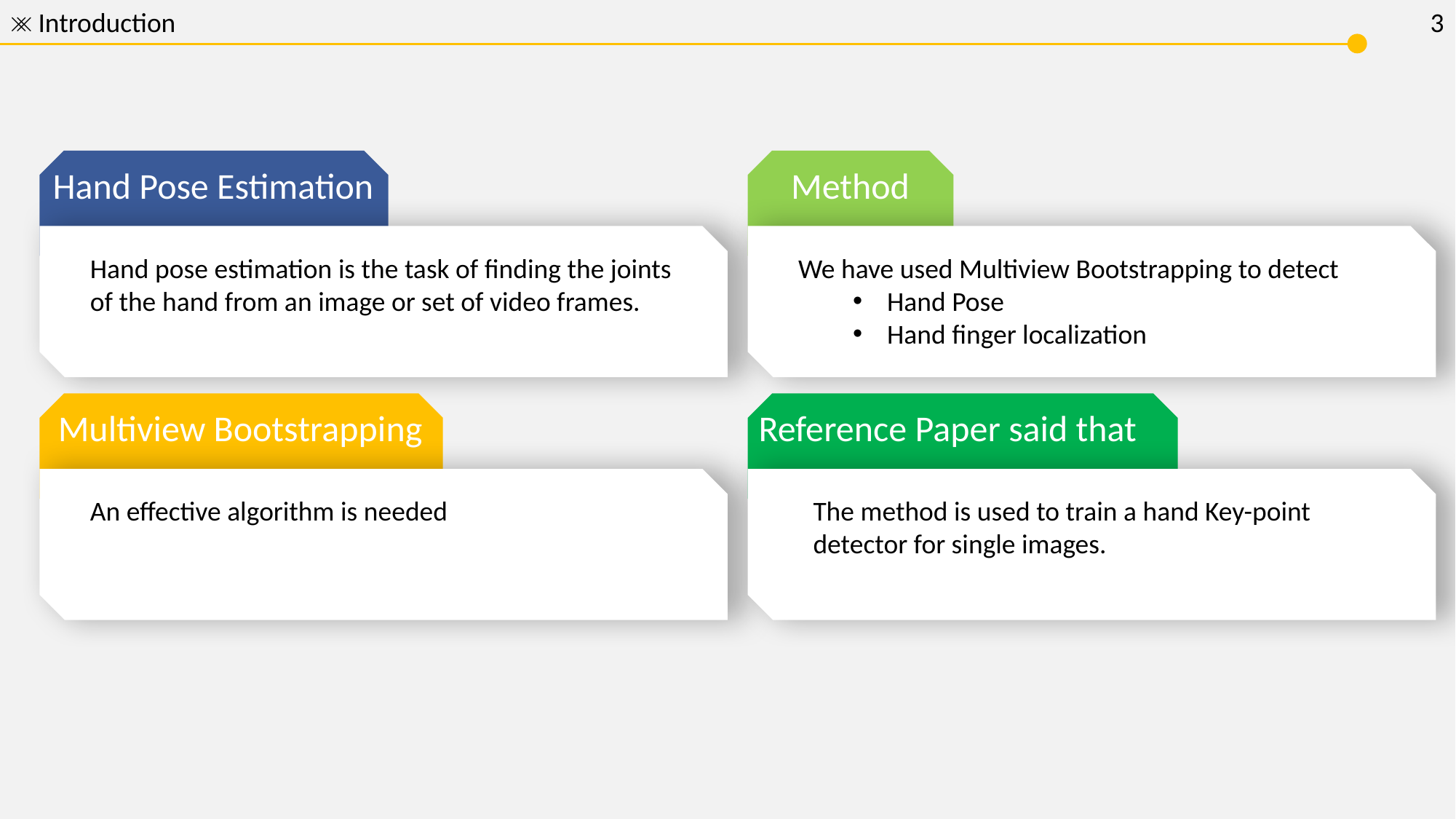

⨳ Introduction
3

Hand Pose Estimation

Method

Hand pose estimation is the task of finding the joints of the hand from an image or set of video frames.
We have used Multiview Bootstrapping to detect
Hand Pose
Hand finger localization

Multiview Bootstrapping

Reference Paper said that

An effective algorithm is needed
The method is used to train a hand Key-point detector for single images.